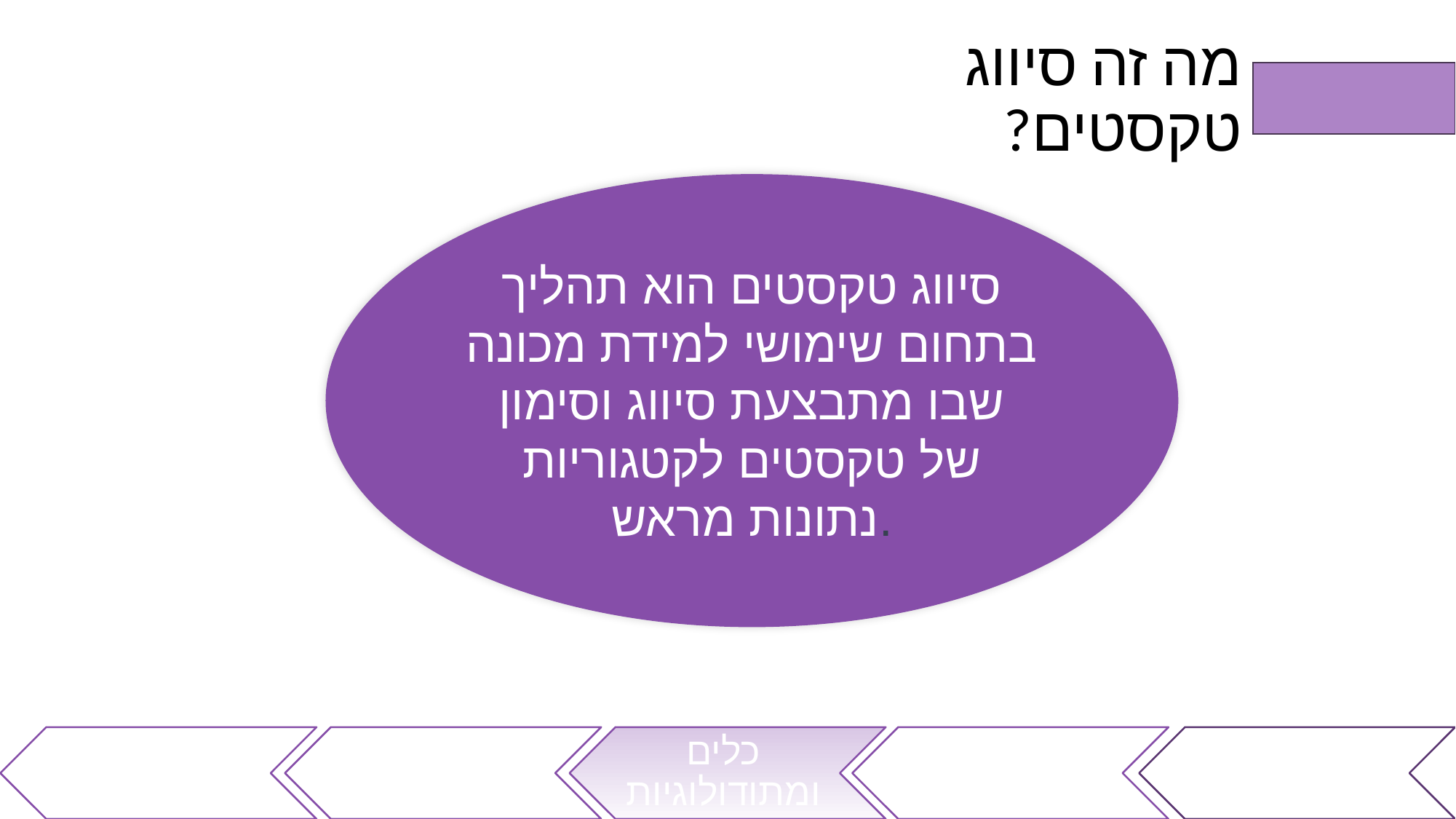

# מה זה סיווג טקסטים?

סיווג טקסטים הוא תהליך בתחום שימושי למידת מכונה שבו מתבצעת סיווג וסימון של טקסטים לקטגוריות נתונות מראש.

תוצאות

תהליך פיתרון

כלים ומתודולוגיות

מצב בקיים

מטרה